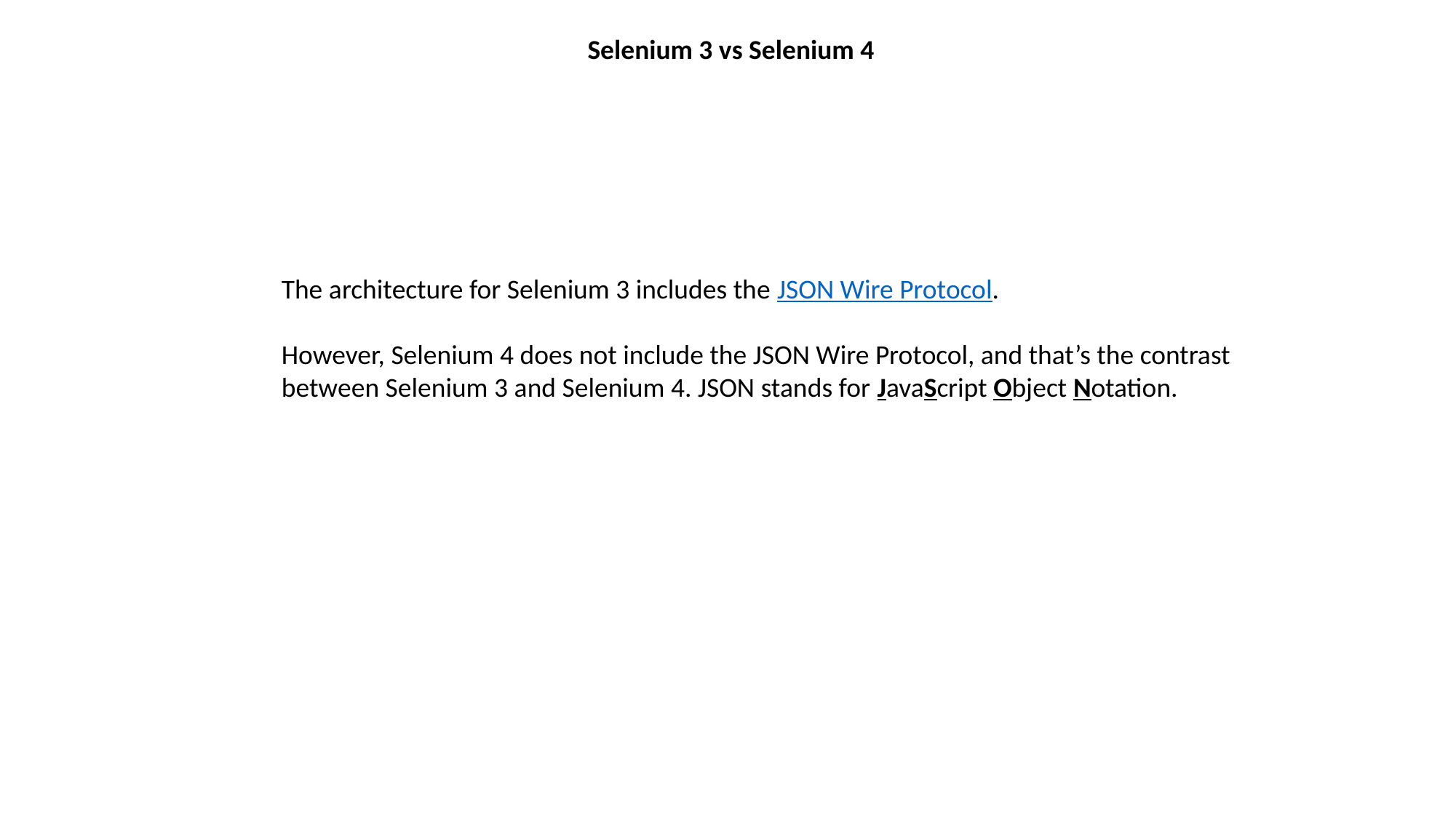

Selenium 3 vs Selenium 4
The architecture for Selenium 3 includes the JSON Wire Protocol.

However, Selenium 4 does not include the JSON Wire Protocol, and that’s the contrast between Selenium 3 and Selenium 4. JSON stands for JavaScript Object Notation.